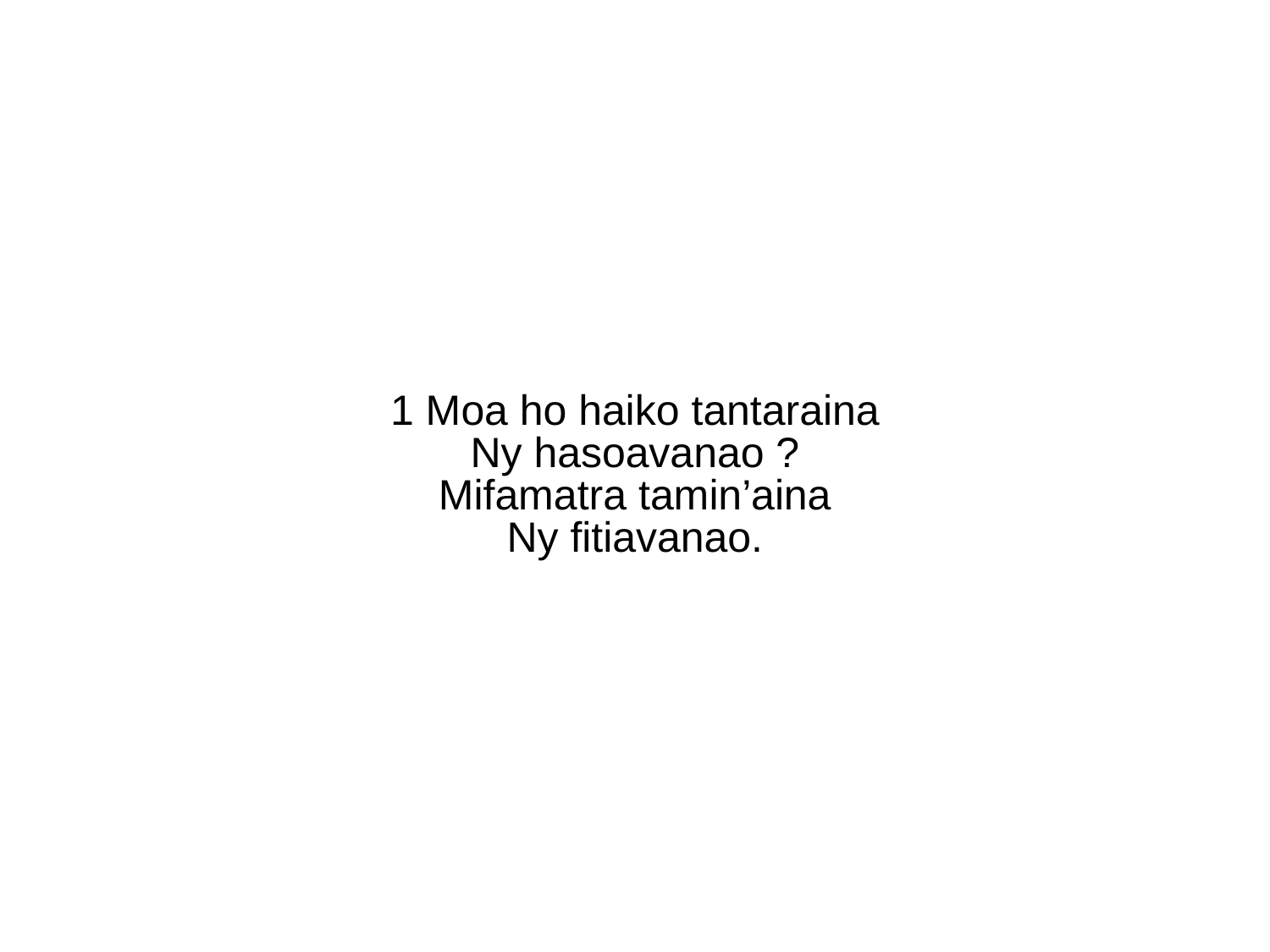

1 Moa ho haiko tantaraina
Ny hasoavanao ?
Mifamatra tamin’aina
Ny fitiavanao.